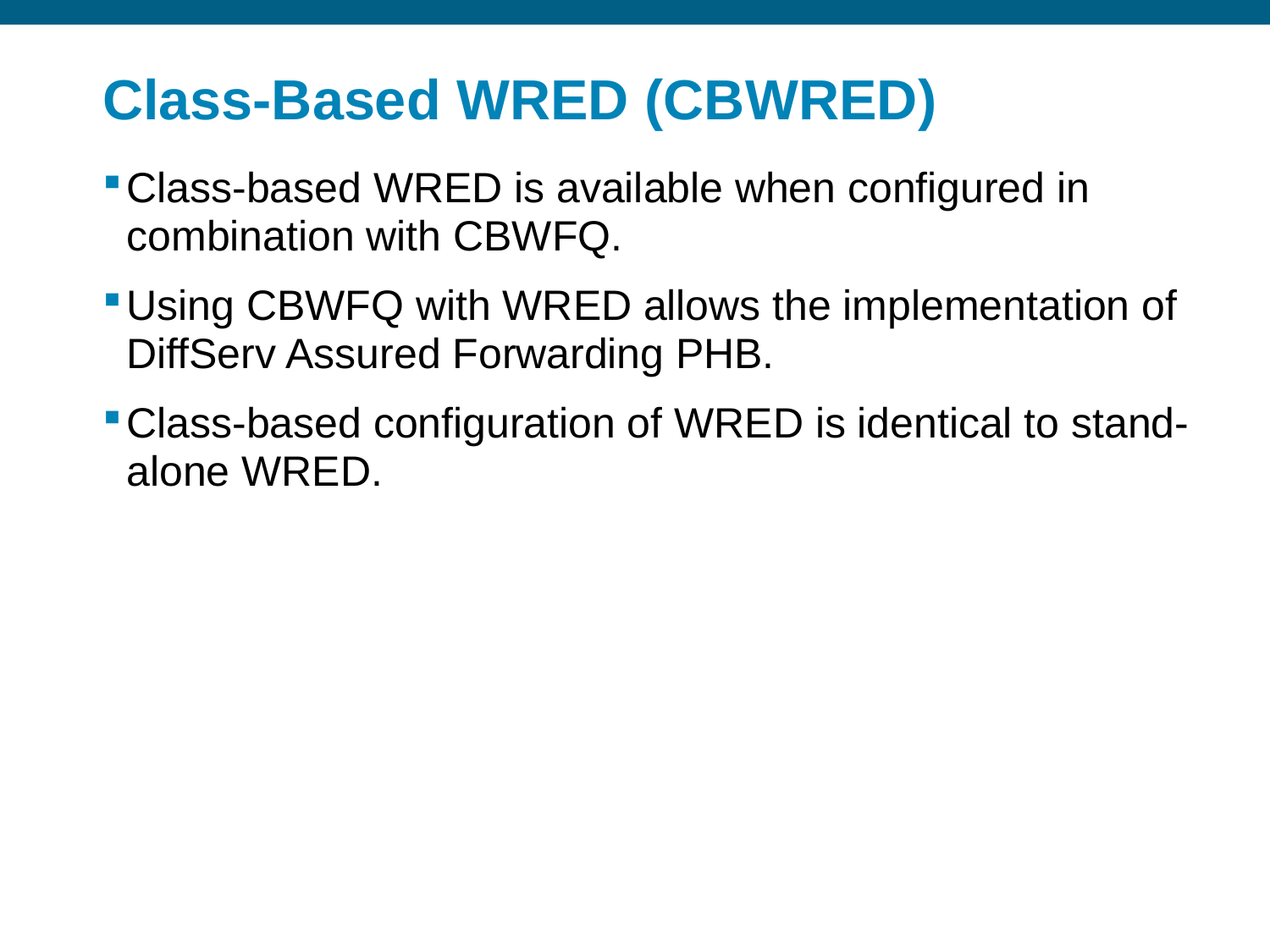

# Class-Based WRED (CBWRED)
Class-based WRED is available when configured in combination with CBWFQ.
Using CBWFQ with WRED allows the implementation of DiffServ Assured Forwarding PHB.
Class-based configuration of WRED is identical to stand-alone WRED.